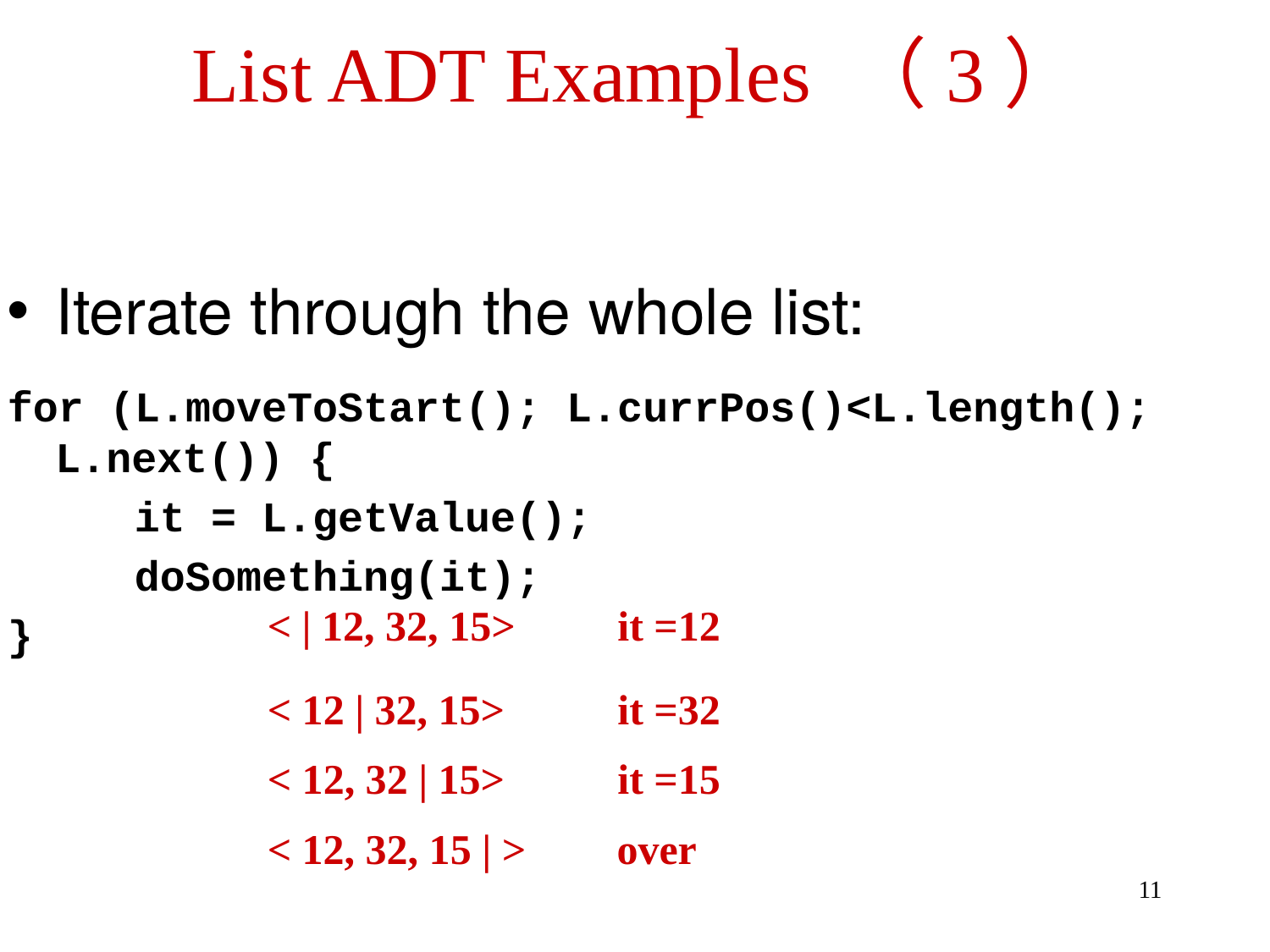

# List ADT Examples （3）

Iterate through the whole list:

for (L.moveToStart(); L.currPos()<L.length(); L.next()) {
     it = L.getValue();
     doSomething(it);
}
< | 12, 32, 15>
it =12
< 12 | 32, 15>
it =32
< 12, 32 | 15>
it =15
< 12, 32, 15 | >
over
11